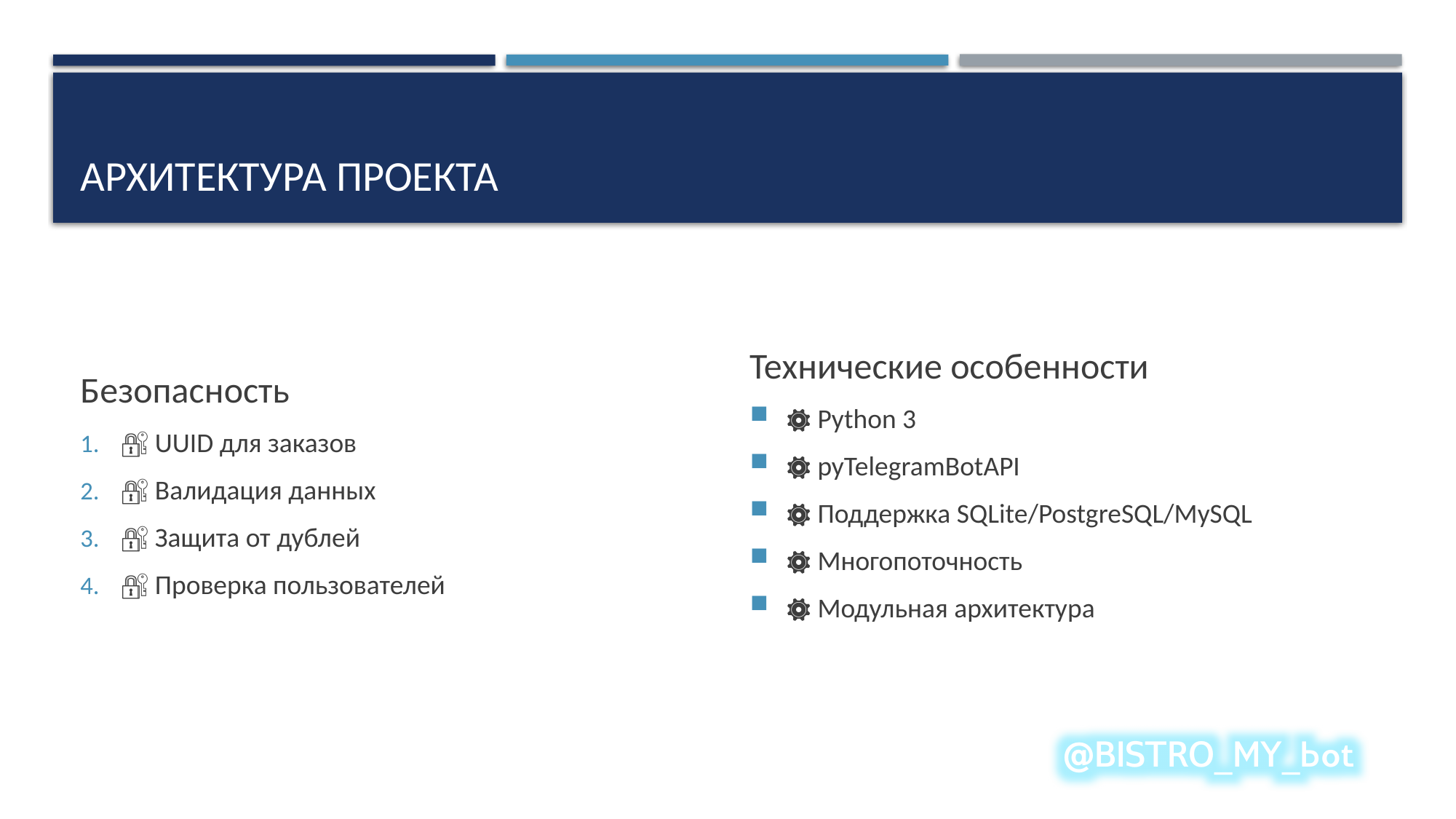

# Архитектура проекта
Безопасность
🔐 UUID для заказов
🔐 Валидация данных
🔐 Защита от дублей
🔐 Проверка пользователей
Технические особенности
⚙️ Python 3
⚙️ pyTelegramBotAPI
⚙️ Поддержка SQLite/PostgreSQL/MySQL
⚙️ Многопоточность
⚙️ Модульная архитектура
@BISTRO_MY_bot